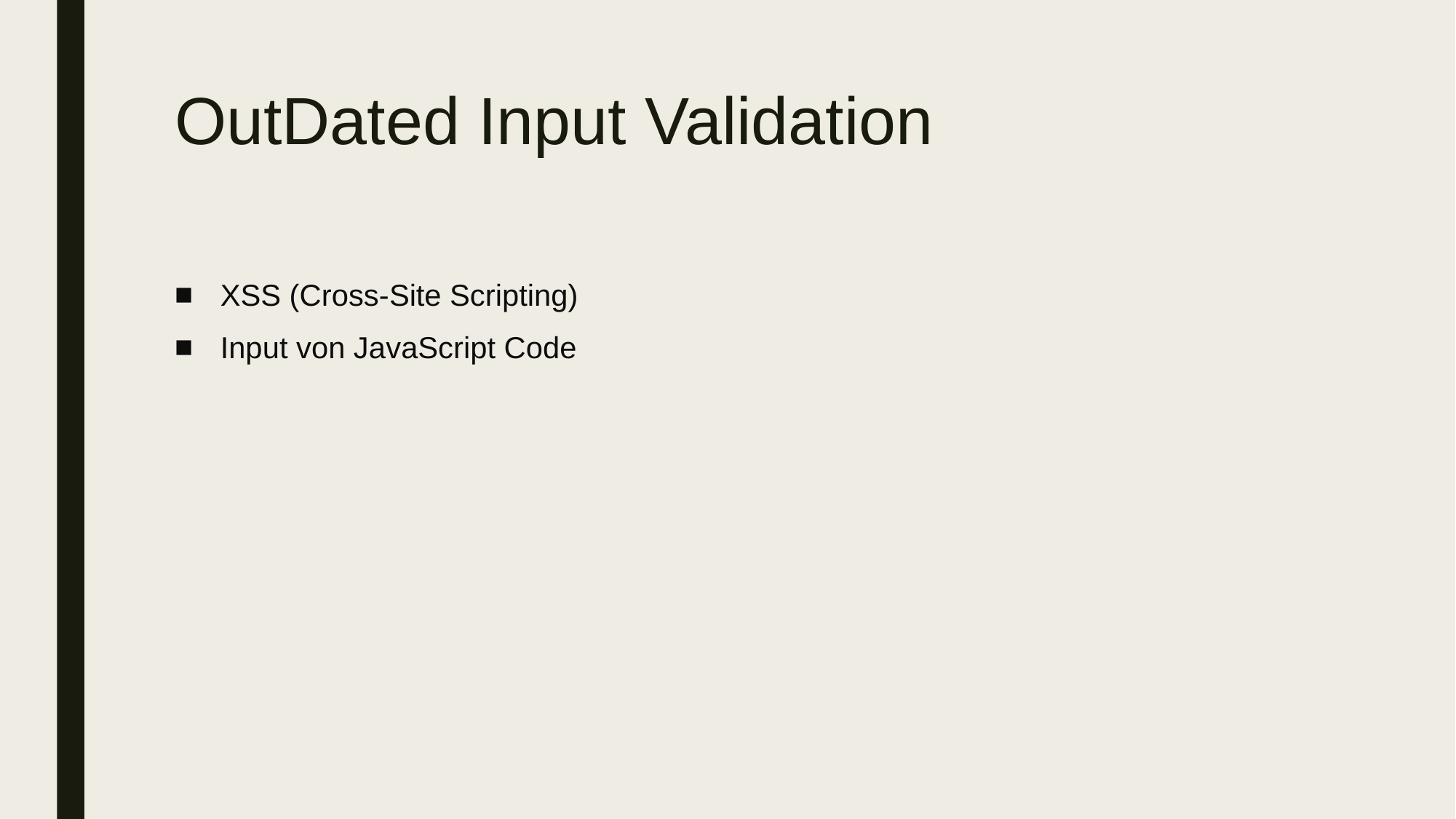

# OutDated Input Validation
XSS (Cross-Site Scripting)
Input von JavaScript Code